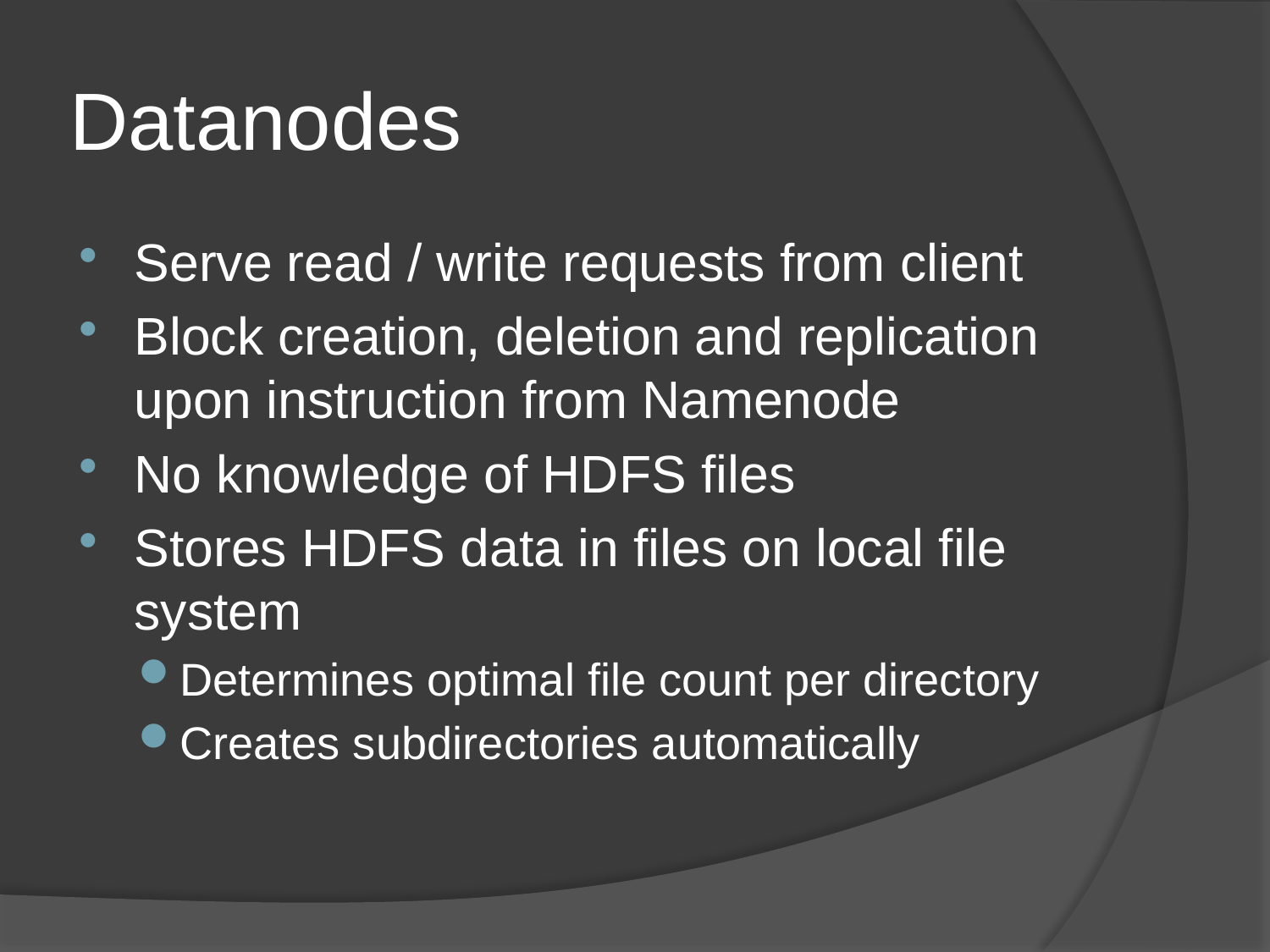

# Datanodes
Serve read / write requests from client
Block creation, deletion and replication upon instruction from Namenode
No knowledge of HDFS files
Stores HDFS data in files on local file system
Determines optimal file count per directory
Creates subdirectories automatically